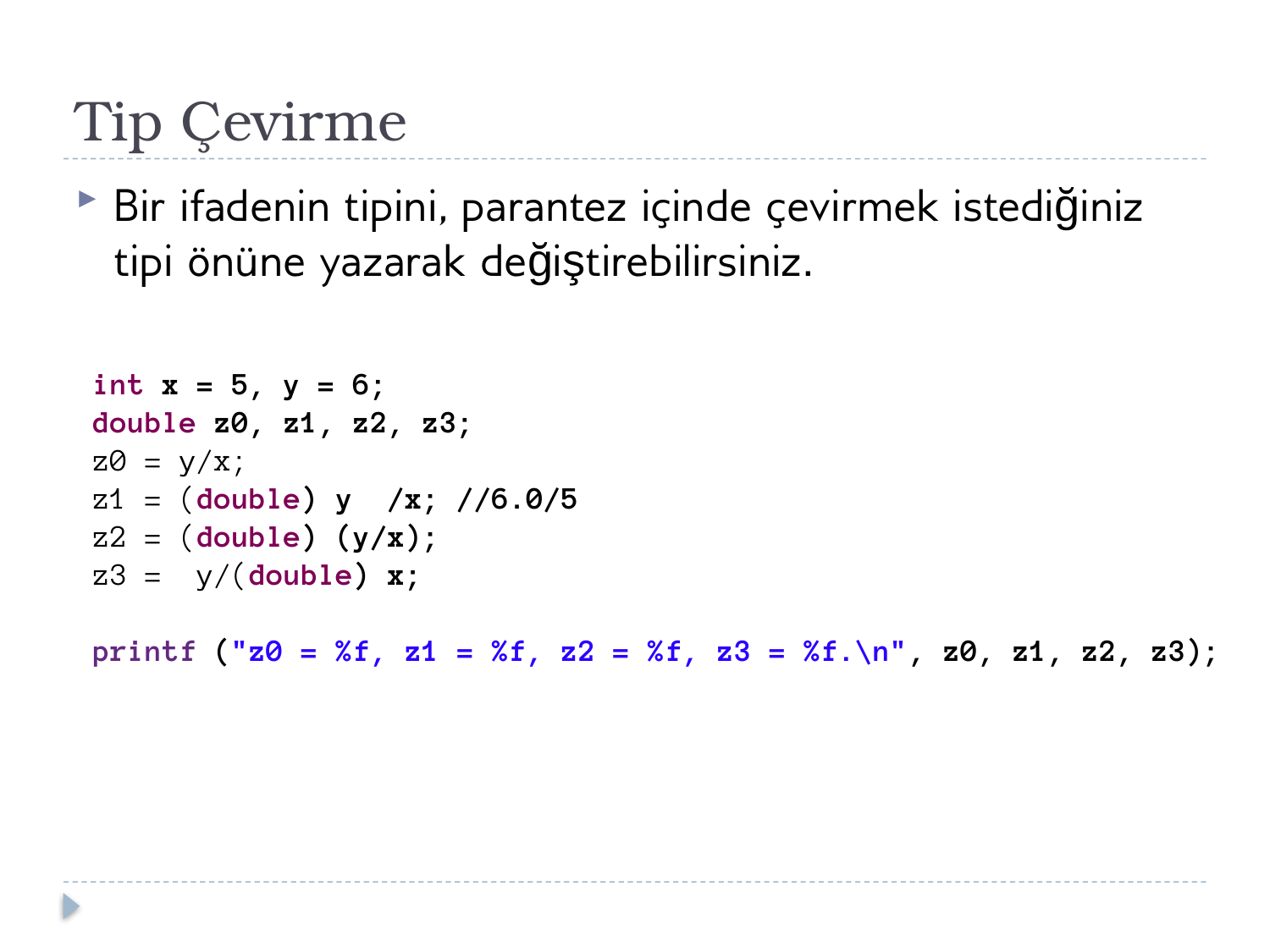

# Tip Çevirme
Bir ifadenin tipini, parantez içinde çevirmek istediğiniz tipi önüne yazarak değiştirebilirsiniz.

 int x = 5, y = 6;
 double z0, z1, z2, z3;
 z0 = y/x;
 z1 = (double) y  /x; //6.0/5
 z2 = (double) (y/x);
 z3 =  y/(double) x;

 printf ("z0 = %f, z1 = %f, z2 = %f, z3 = %f.\n", z0, z1, z2, z3);